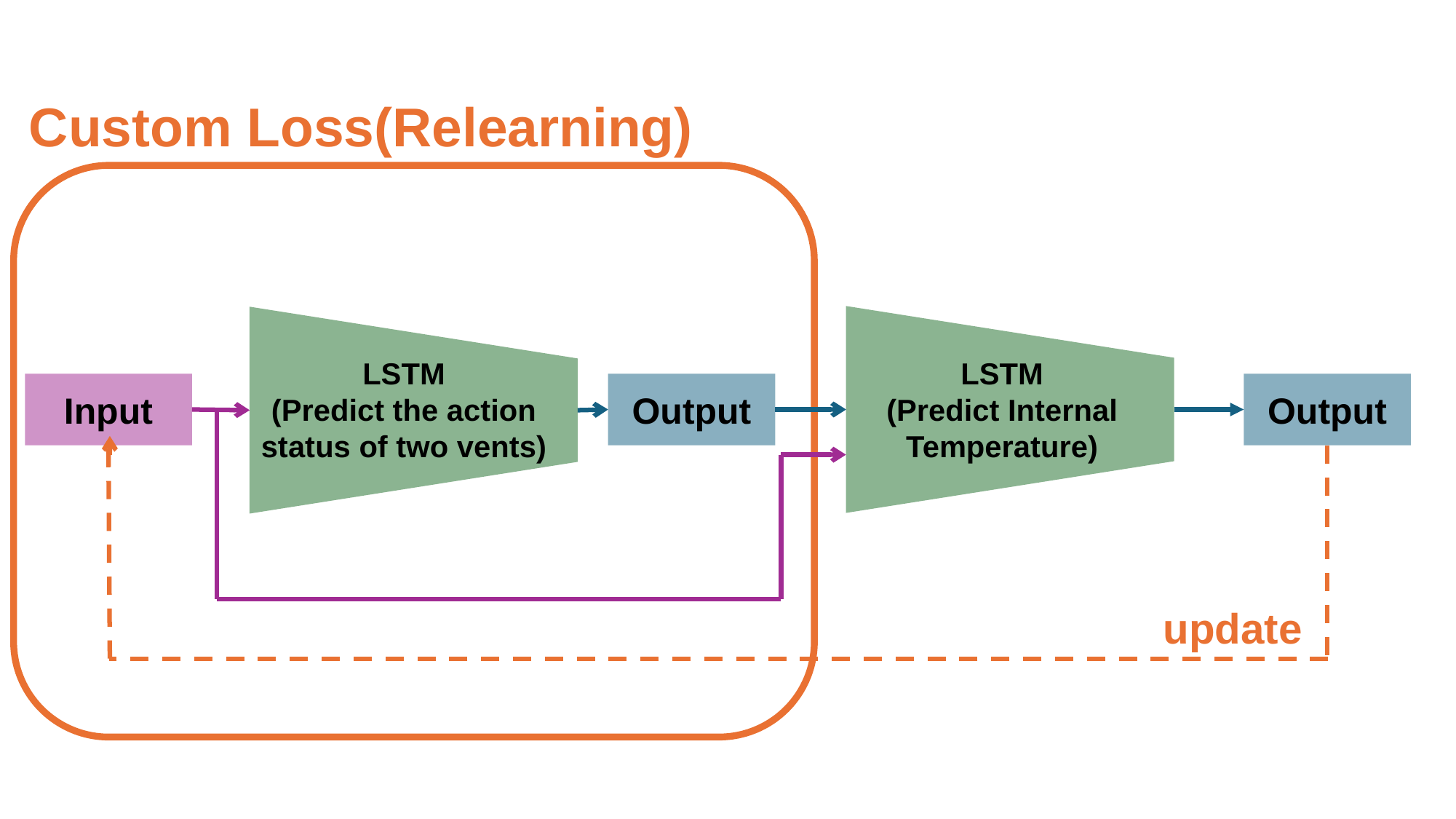

Custom Loss(Relearning)

LSTM
(Predict the action status of two vents)
LSTM
(Predict Internal Temperature)
Input
Output
Output
update